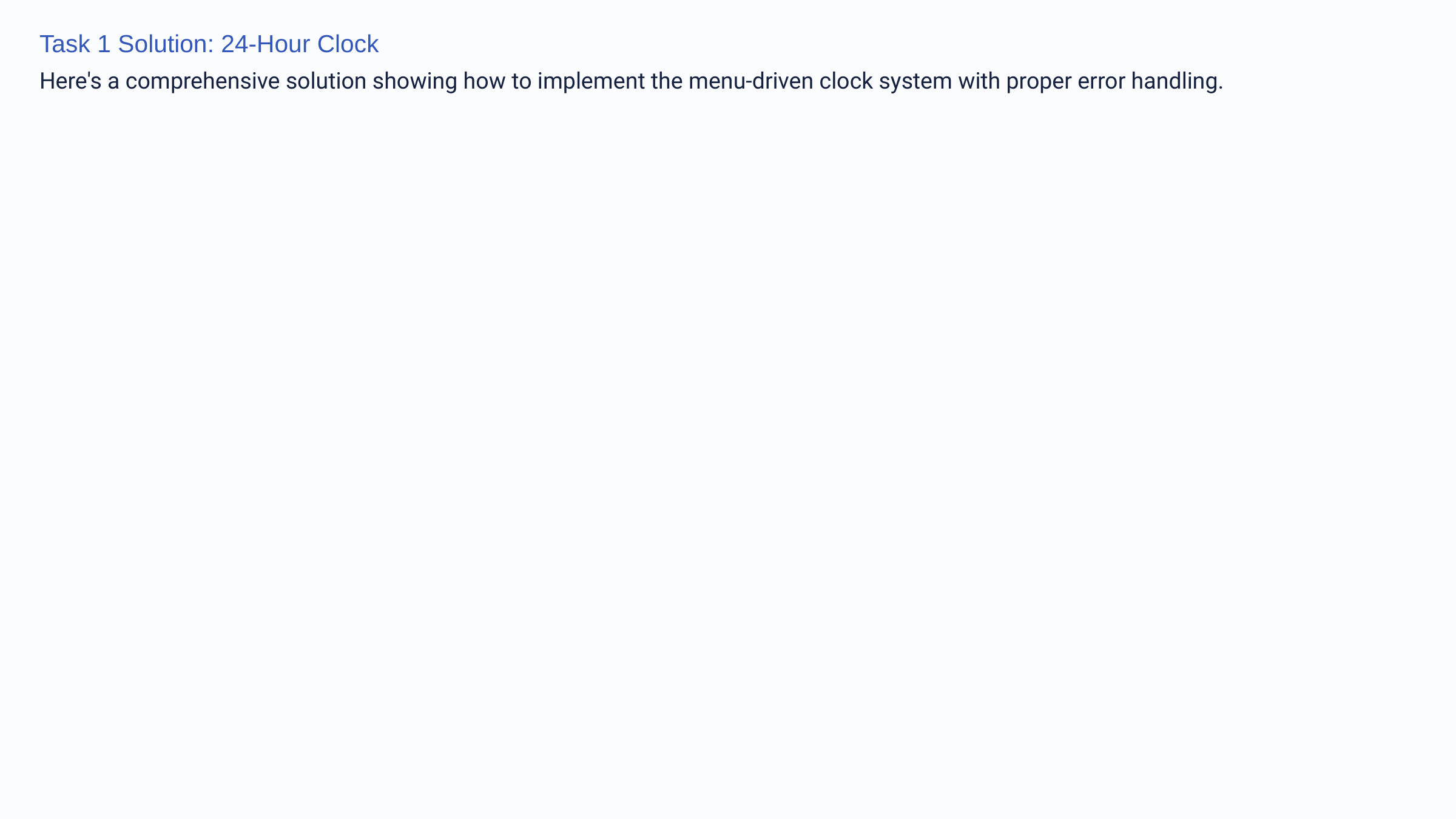

Task 1 Solution: 24-Hour Clock
Here's a comprehensive solution showing how to implement the menu-driven clock system with proper error handling.